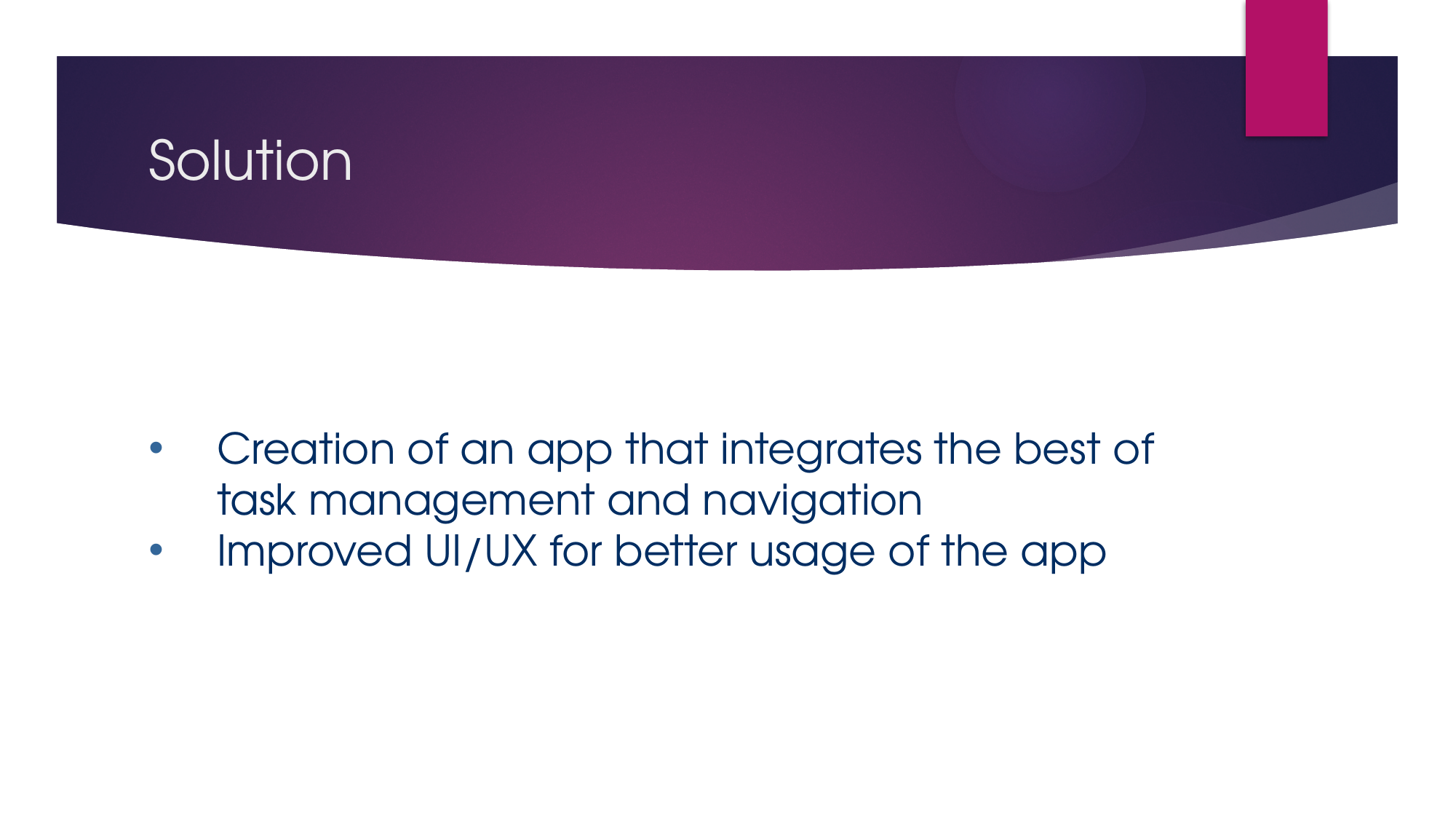

# Solution
Creation of an app that integrates the best of task management and navigation
Improved UI/UX for better usage of the app